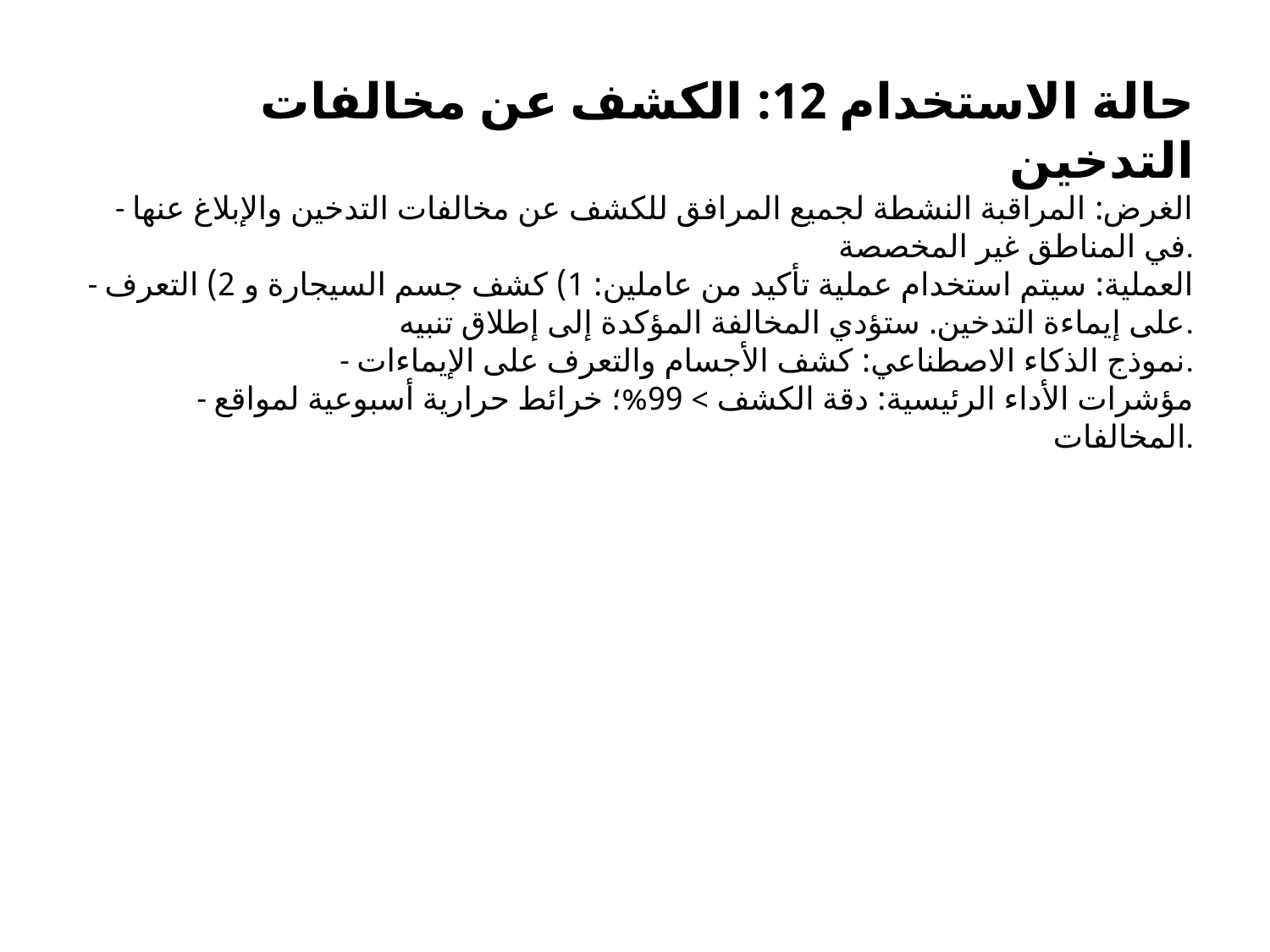

حالة الاستخدام 12: الكشف عن مخالفات التدخين
- الغرض: المراقبة النشطة لجميع المرافق للكشف عن مخالفات التدخين والإبلاغ عنها في المناطق غير المخصصة.
- العملية: سيتم استخدام عملية تأكيد من عاملين: 1) كشف جسم السيجارة و 2) التعرف على إيماءة التدخين. ستؤدي المخالفة المؤكدة إلى إطلاق تنبيه.
- نموذج الذكاء الاصطناعي: كشف الأجسام والتعرف على الإيماءات.
- مؤشرات الأداء الرئيسية: دقة الكشف > 99%؛ خرائط حرارية أسبوعية لمواقع المخالفات.